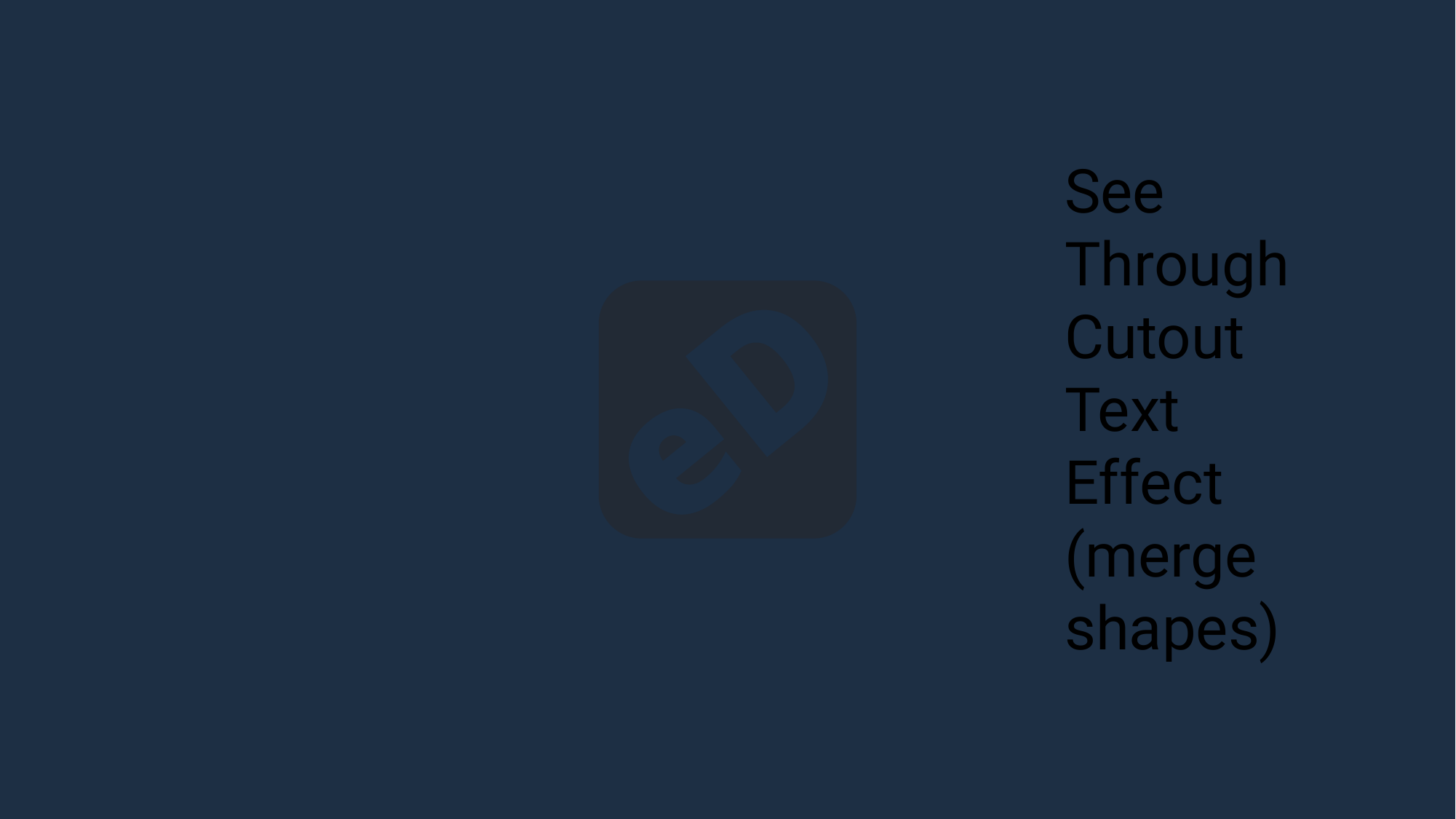

See Through Cutout Text Effect
(merge shapes)